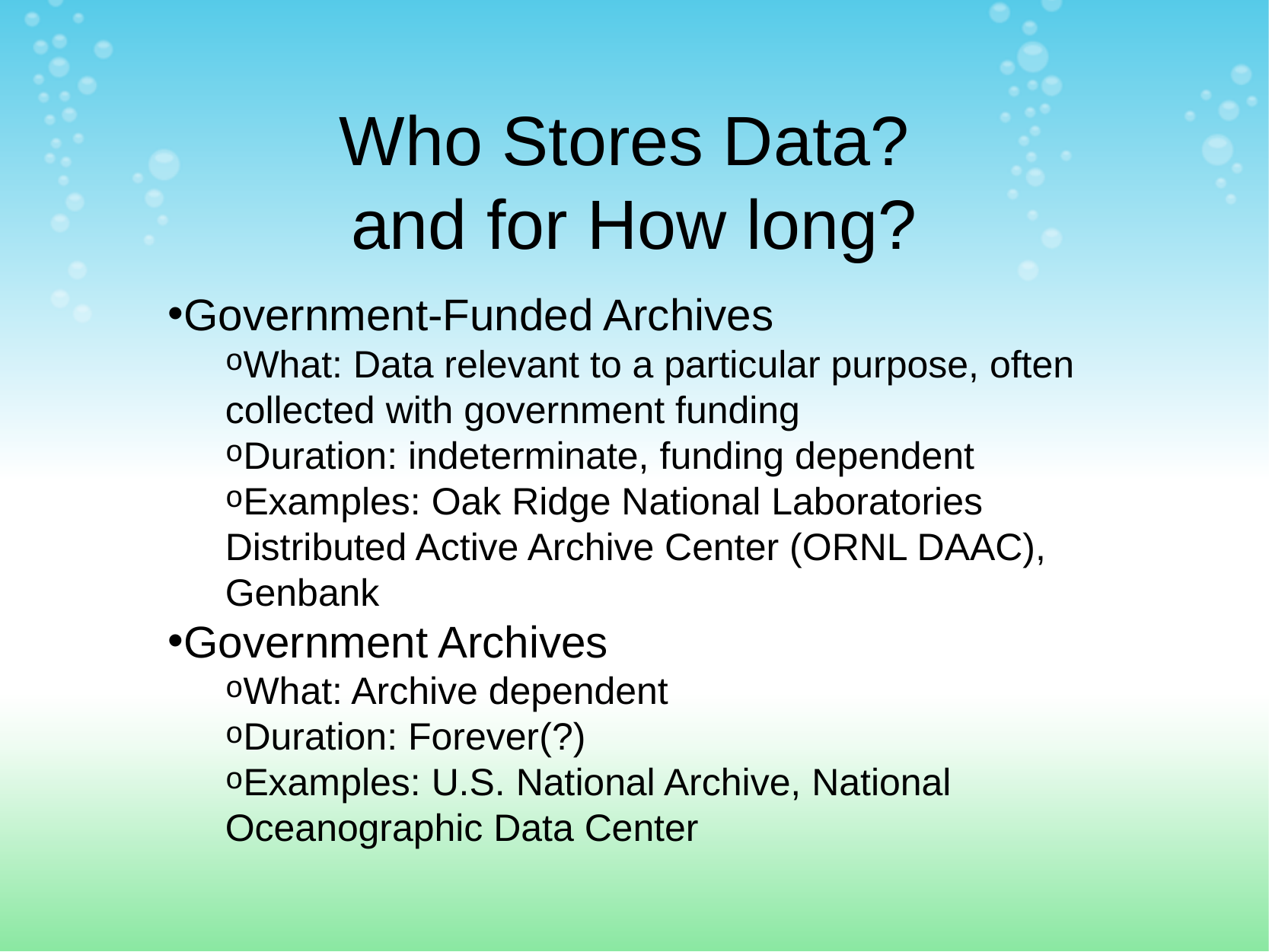

# Who Stores Data? and for How long?
Government-Funded Archives
What: Data relevant to a particular purpose, often collected with government funding
Duration: indeterminate, funding dependent
Examples: Oak Ridge National Laboratories Distributed Active Archive Center (ORNL DAAC), Genbank
Government Archives
What: Archive dependent
Duration: Forever(?)
Examples: U.S. National Archive, National Oceanographic Data Center